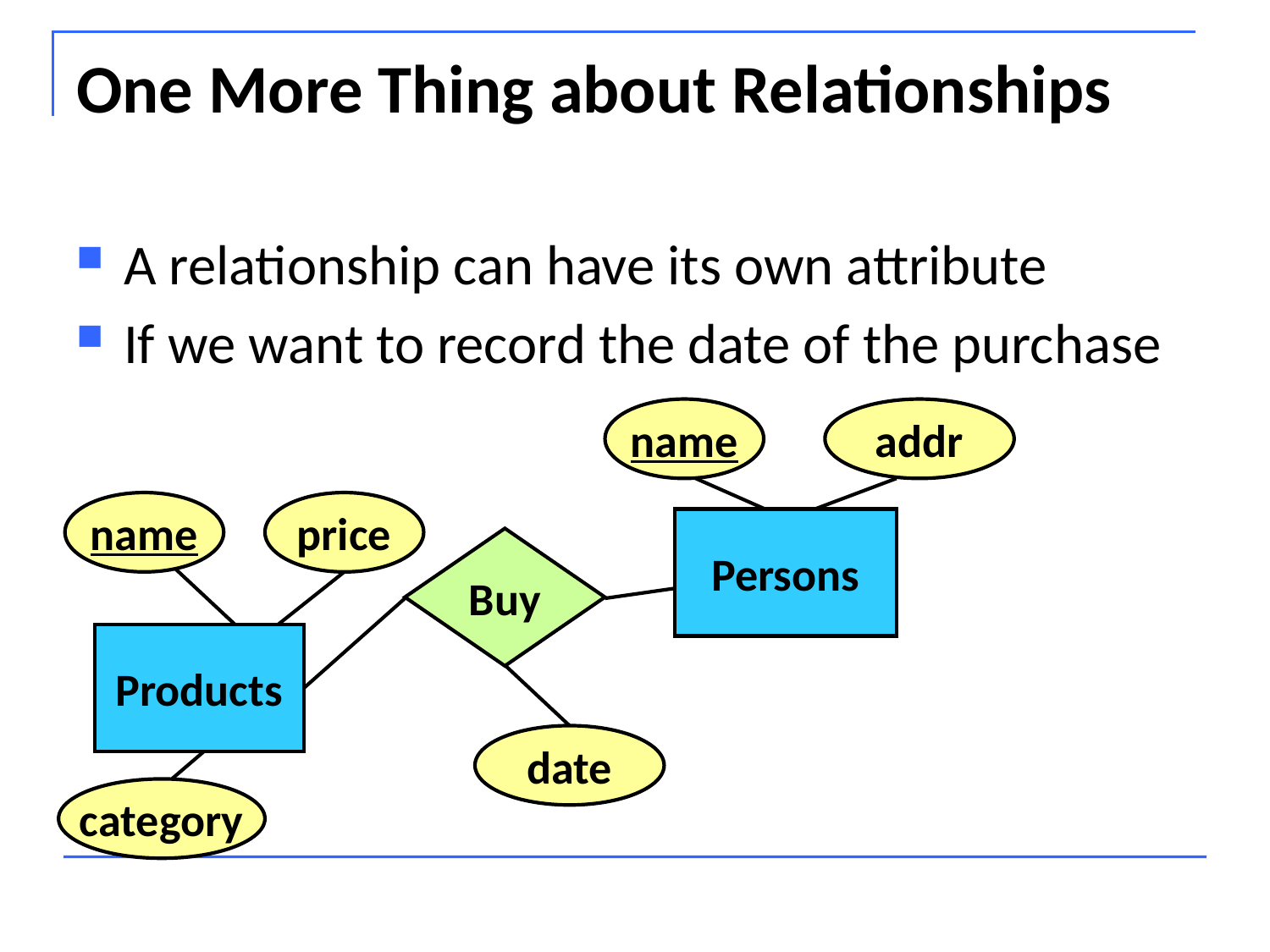

# One More Thing about Relationships
A relationship can have its own attribute
If we want to record the date of the purchase
name
addr

name
price
Persons
Buy

Products

date

category